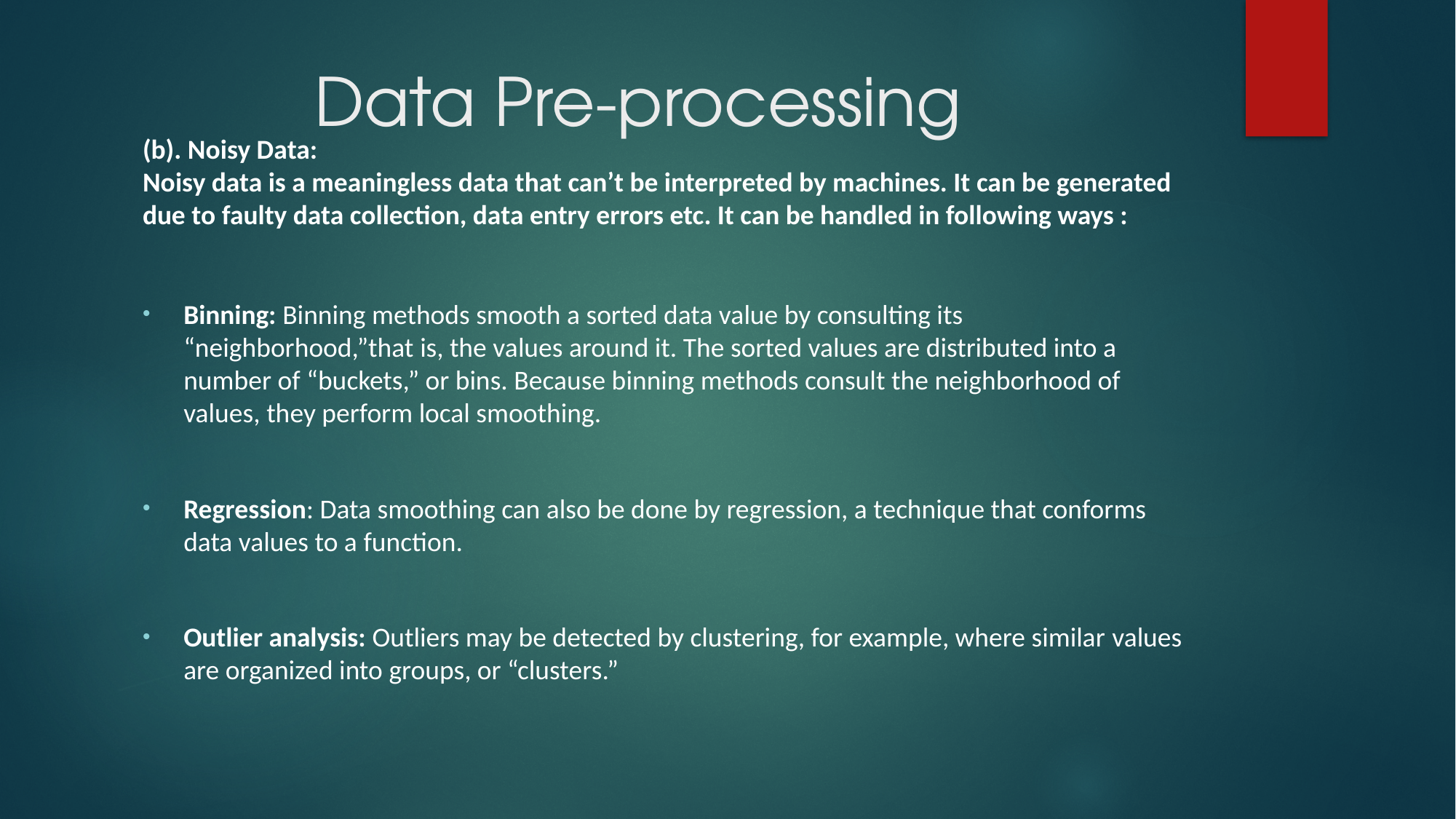

# Data Pre-processing
(b). Noisy Data: 
Noisy data is a meaningless data that can’t be interpreted by machines. It can be generated due to faulty data collection, data entry errors etc. It can be handled in following ways :

Binning: Binning methods smooth a sorted data value by consulting its “neighborhood,”that is, the values around it. The sorted values are distributed into a number of “buckets,” or bins. Because binning methods consult the neighborhood of values, they perform local smoothing.

Regression: Data smoothing can also be done by regression, a technique that conforms data values to a function.

Outlier analysis: Outliers may be detected by clustering, for example, where similar values are organized into groups, or “clusters.”